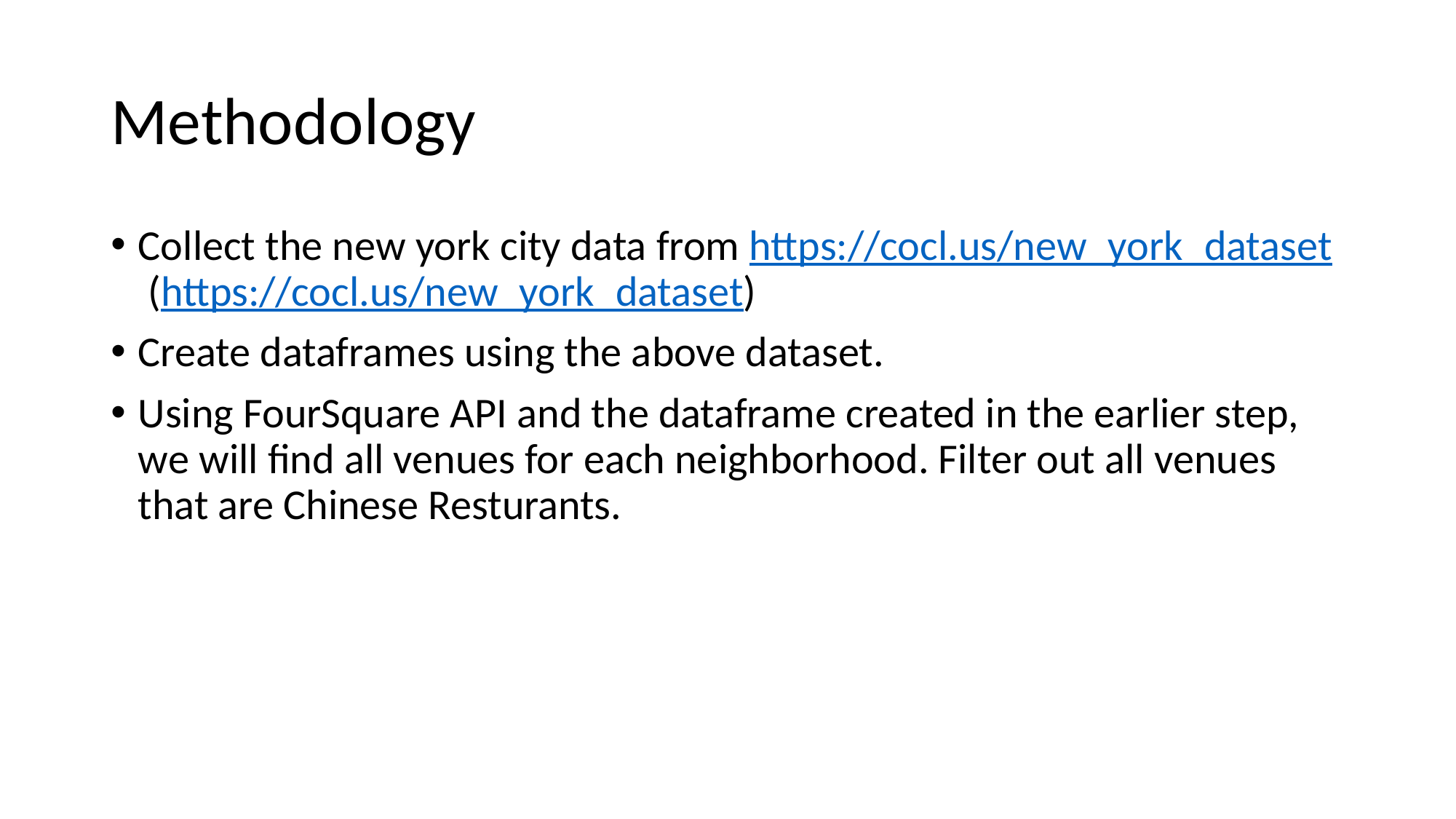

# Methodology
Collect the new york city data from https://cocl.us/new_york_dataset (https://cocl.us/new_york_dataset)
Create dataframes using the above dataset.
Using FourSquare API and the dataframe created in the earlier step, we will find all venues for each neighborhood. Filter out all venues that are Chinese Resturants.